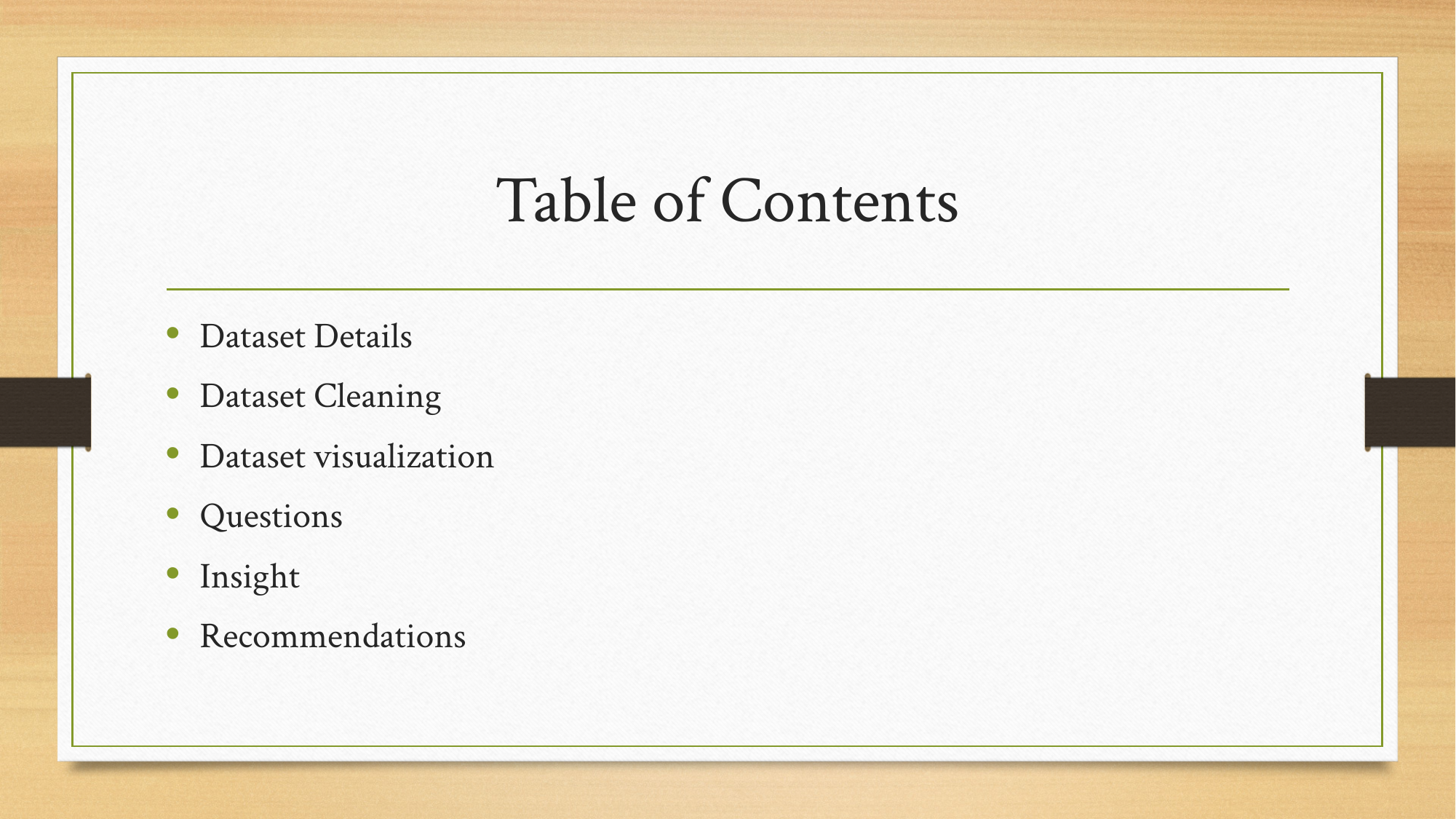

# Table of Contents
Dataset Details
Dataset Cleaning
Dataset visualization
Questions
Insight
Recommendations